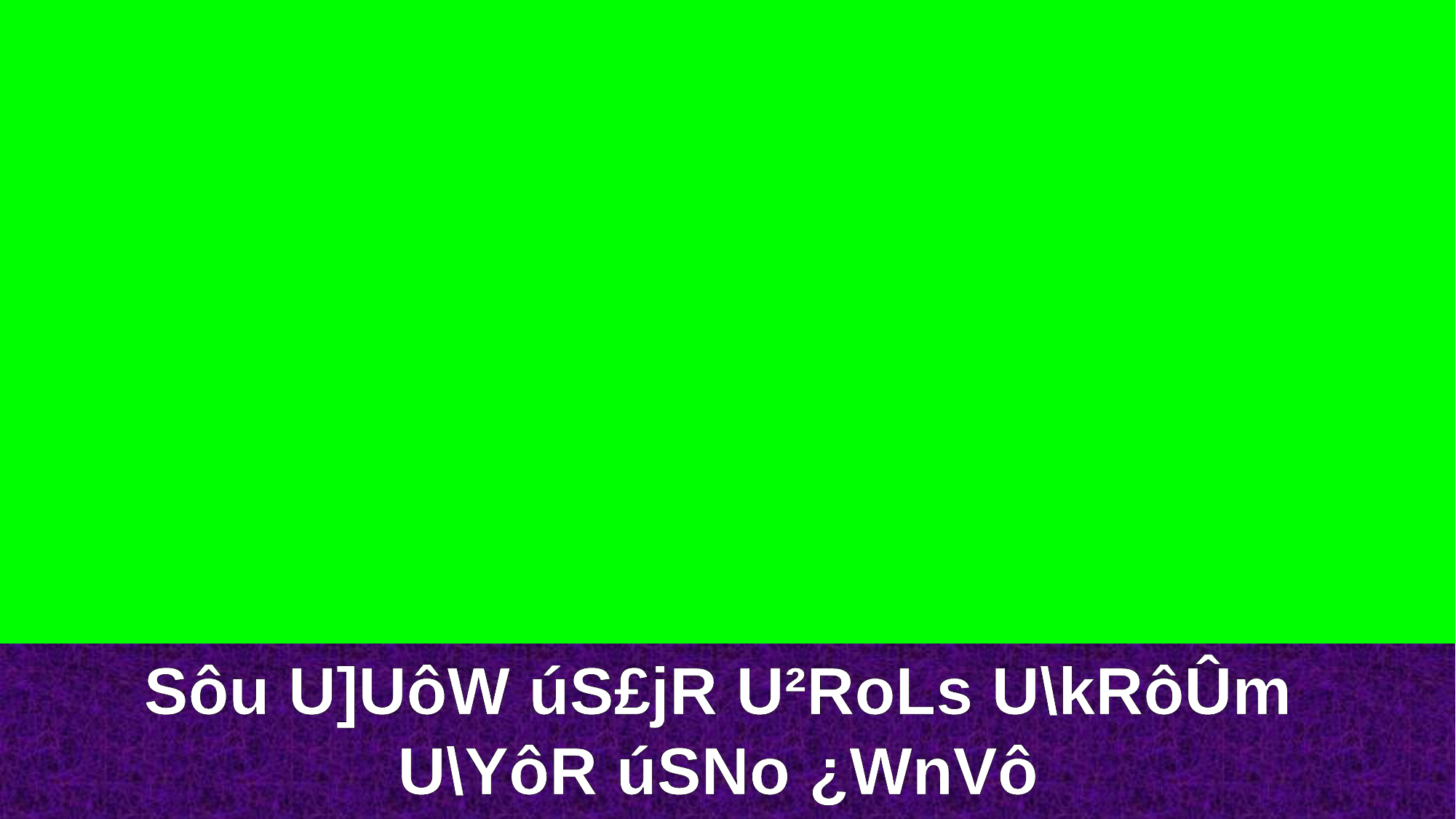

Sôu U]UôW úS£jR U²RoLs U\kRôÛm
U\YôR úSNo ¿WnVô